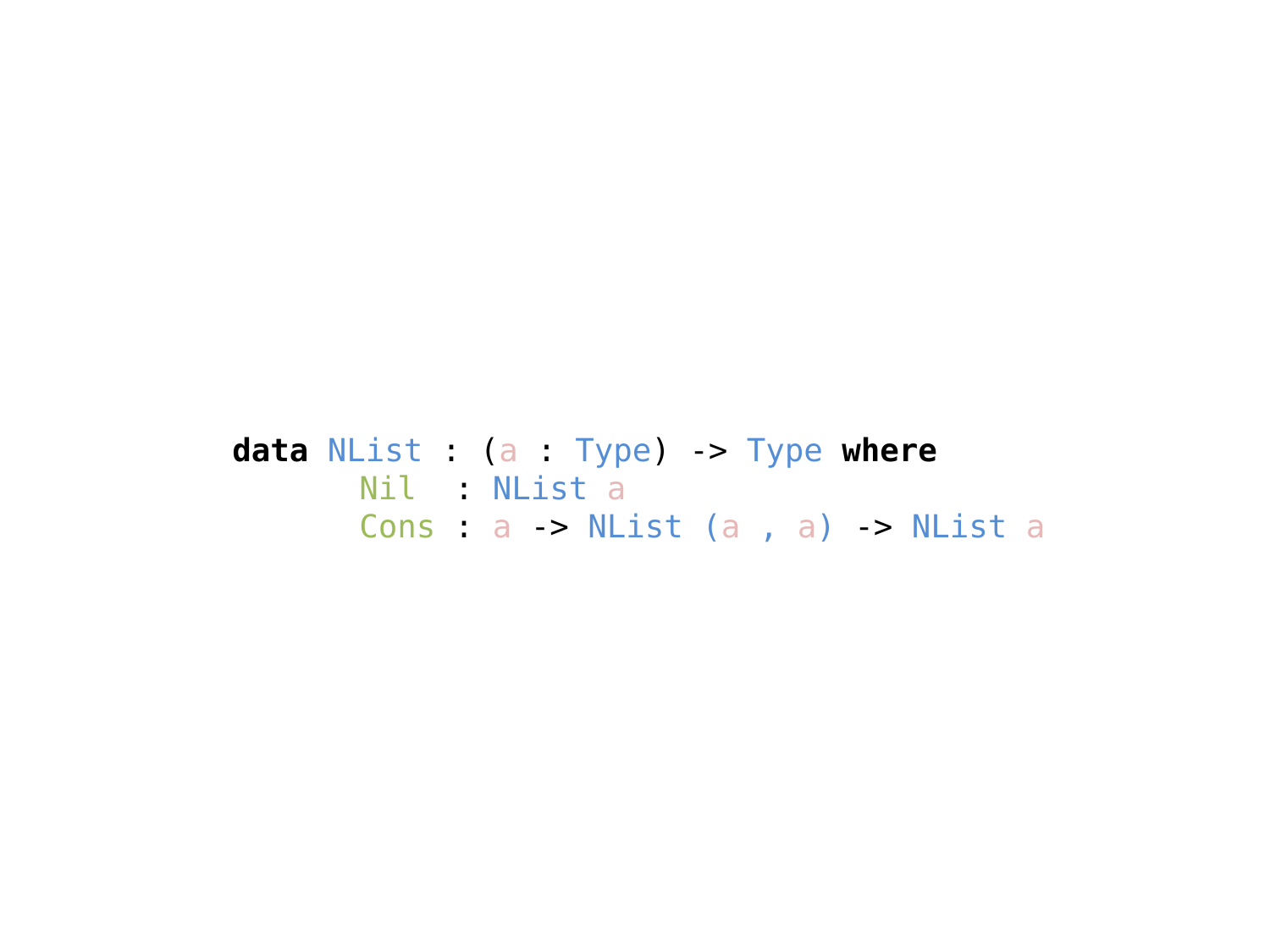

data NList : (a : Type) -> Type where
	Nil  : NList a
	Cons : a -> NList (a , a) -> NList a